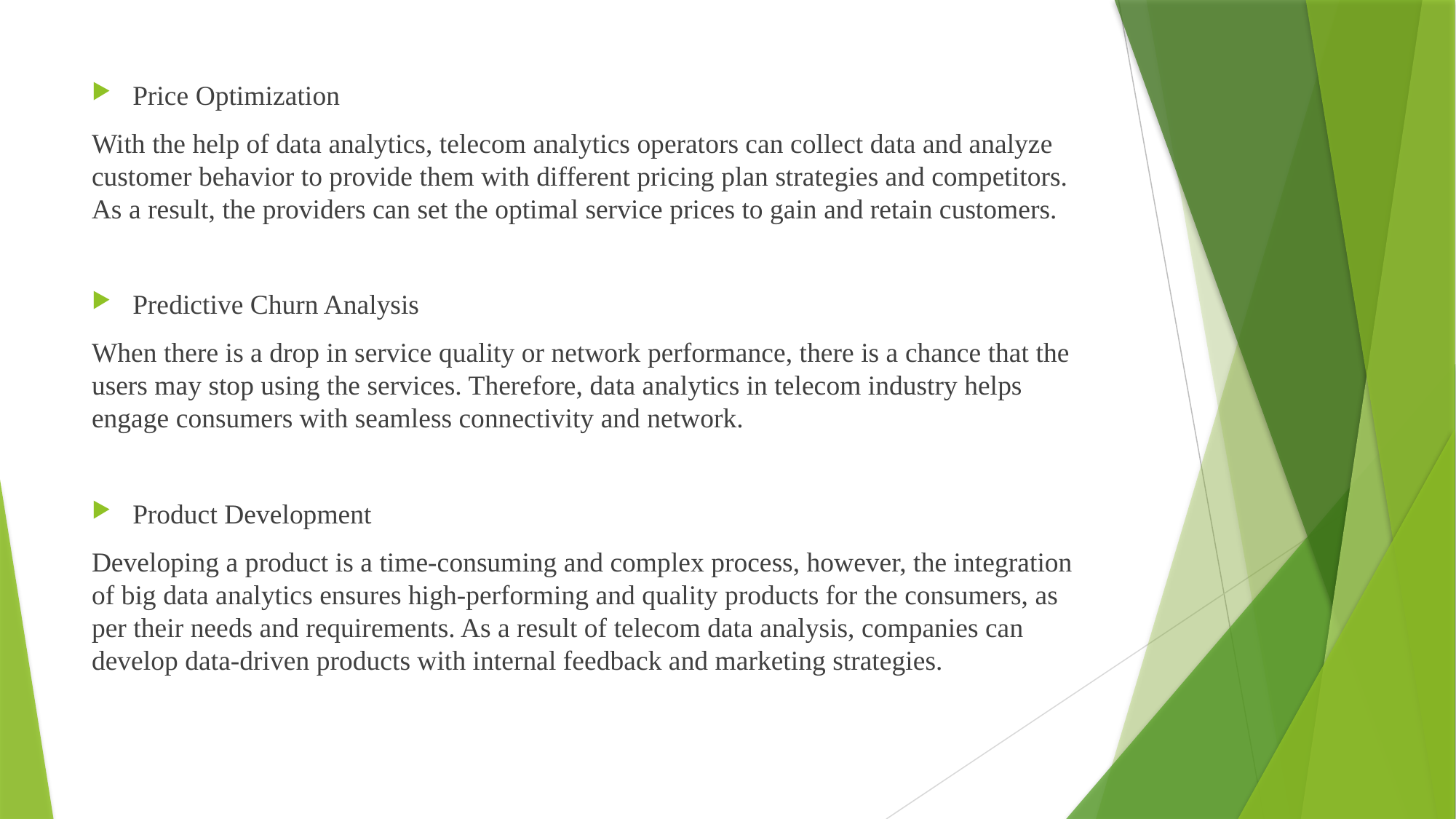

Price Optimization
With the help of data analytics, telecom analytics operators can collect data and analyze customer behavior to provide them with different pricing plan strategies and competitors. As a result, the providers can set the optimal service prices to gain and retain customers.

Predictive Churn Analysis
When there is a drop in service quality or network performance, there is a chance that the users may stop using the services. Therefore, data analytics in telecom industry helps engage consumers with seamless connectivity and network.

Product Development
Developing a product is a time-consuming and complex process, however, the integration of big data analytics ensures high-performing and quality products for the consumers, as per their needs and requirements. As a result of telecom data analysis, companies can develop data-driven products with internal feedback and marketing strategies.